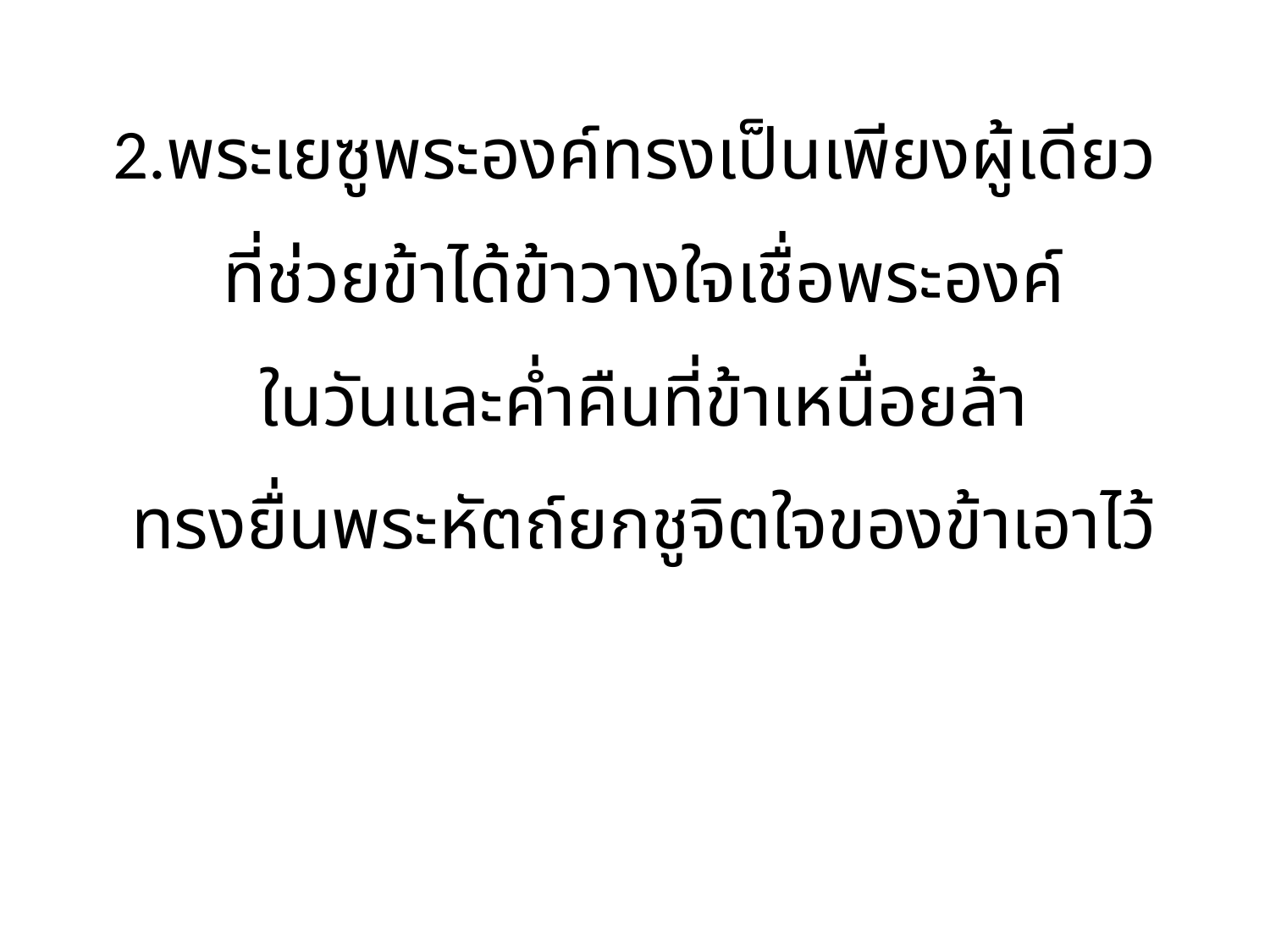

2.พระเยซูพระองค์ทรงเป็นเพียงผู้เดียว
 ที่ช่วยข้าได้ข้าวางใจเชื่อพระองค์
 ในวันและค่ำคืนที่ข้าเหนื่อยล้า
 ทรงยื่นพระหัตถ์ยกชูจิตใจของข้าเอาไว้